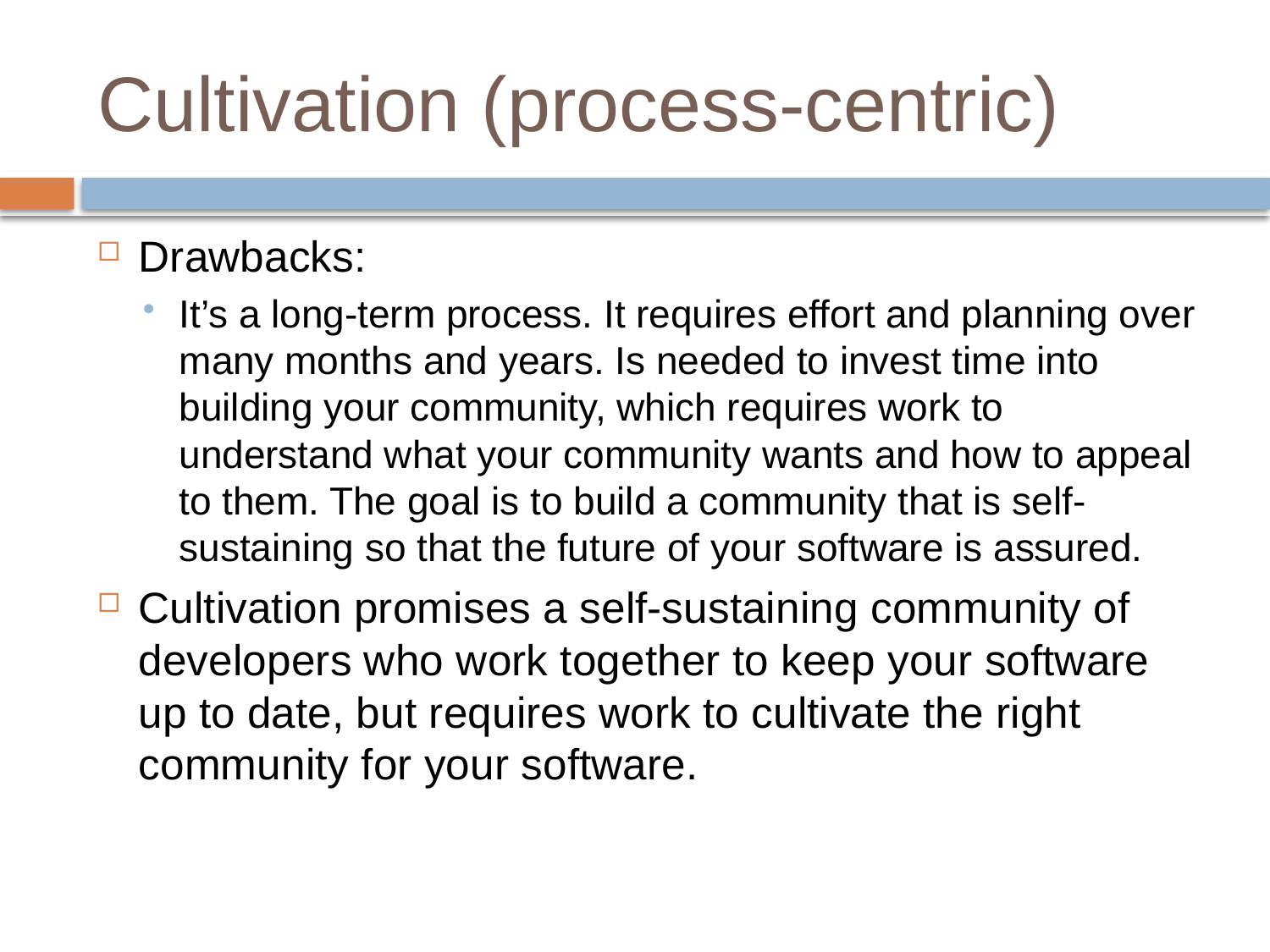

# Cultivation (process-centric)
Drawbacks:
It’s a long-term process. It requires effort and planning over many months and years. Is needed to invest time into building your community, which requires work to understand what your community wants and how to appeal to them. The goal is to build a community that is self-sustaining so that the future of your software is assured.
Cultivation promises a self-sustaining community of developers who work together to keep your software up to date, but requires work to cultivate the right community for your software.